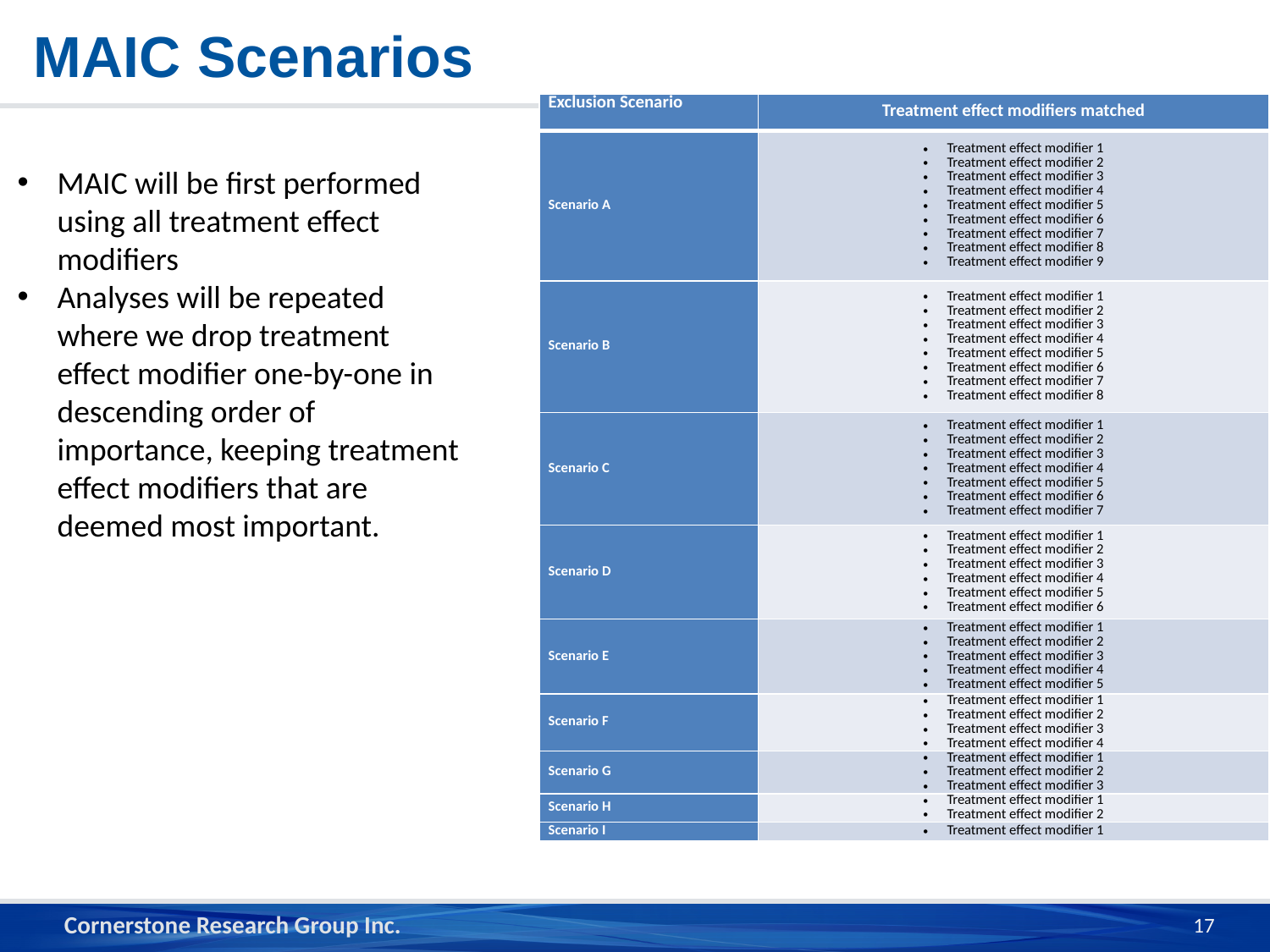

# MAIC Scenarios
| Exclusion Scenario | Treatment effect modifiers matched |
| --- | --- |
| Scenario A | Treatment effect modifier 1 Treatment effect modifier 2 Treatment effect modifier 3 Treatment effect modifier 4 Treatment effect modifier 5 Treatment effect modifier 6 Treatment effect modifier 7 Treatment effect modifier 8 Treatment effect modifier 9 |
| Scenario B | Treatment effect modifier 1 Treatment effect modifier 2 Treatment effect modifier 3 Treatment effect modifier 4 Treatment effect modifier 5 Treatment effect modifier 6 Treatment effect modifier 7 Treatment effect modifier 8 |
| Scenario C | Treatment effect modifier 1 Treatment effect modifier 2 Treatment effect modifier 3 Treatment effect modifier 4 Treatment effect modifier 5 Treatment effect modifier 6 Treatment effect modifier 7 |
| Scenario D | Treatment effect modifier 1 Treatment effect modifier 2 Treatment effect modifier 3 Treatment effect modifier 4 Treatment effect modifier 5 Treatment effect modifier 6 |
| Scenario E | Treatment effect modifier 1 Treatment effect modifier 2 Treatment effect modifier 3 Treatment effect modifier 4 Treatment effect modifier 5 |
| Scenario F | Treatment effect modifier 1 Treatment effect modifier 2 Treatment effect modifier 3 Treatment effect modifier 4 |
| Scenario G | Treatment effect modifier 1 Treatment effect modifier 2 Treatment effect modifier 3 |
| Scenario H | Treatment effect modifier 1 Treatment effect modifier 2 |
| Scenario I | Treatment effect modifier 1 |
MAIC will be first performed using all treatment effect modifiers
Analyses will be repeated where we drop treatment effect modifier one-by-one in descending order of importance, keeping treatment effect modifiers that are deemed most important.
Cornerstone Research Group Inc.
17